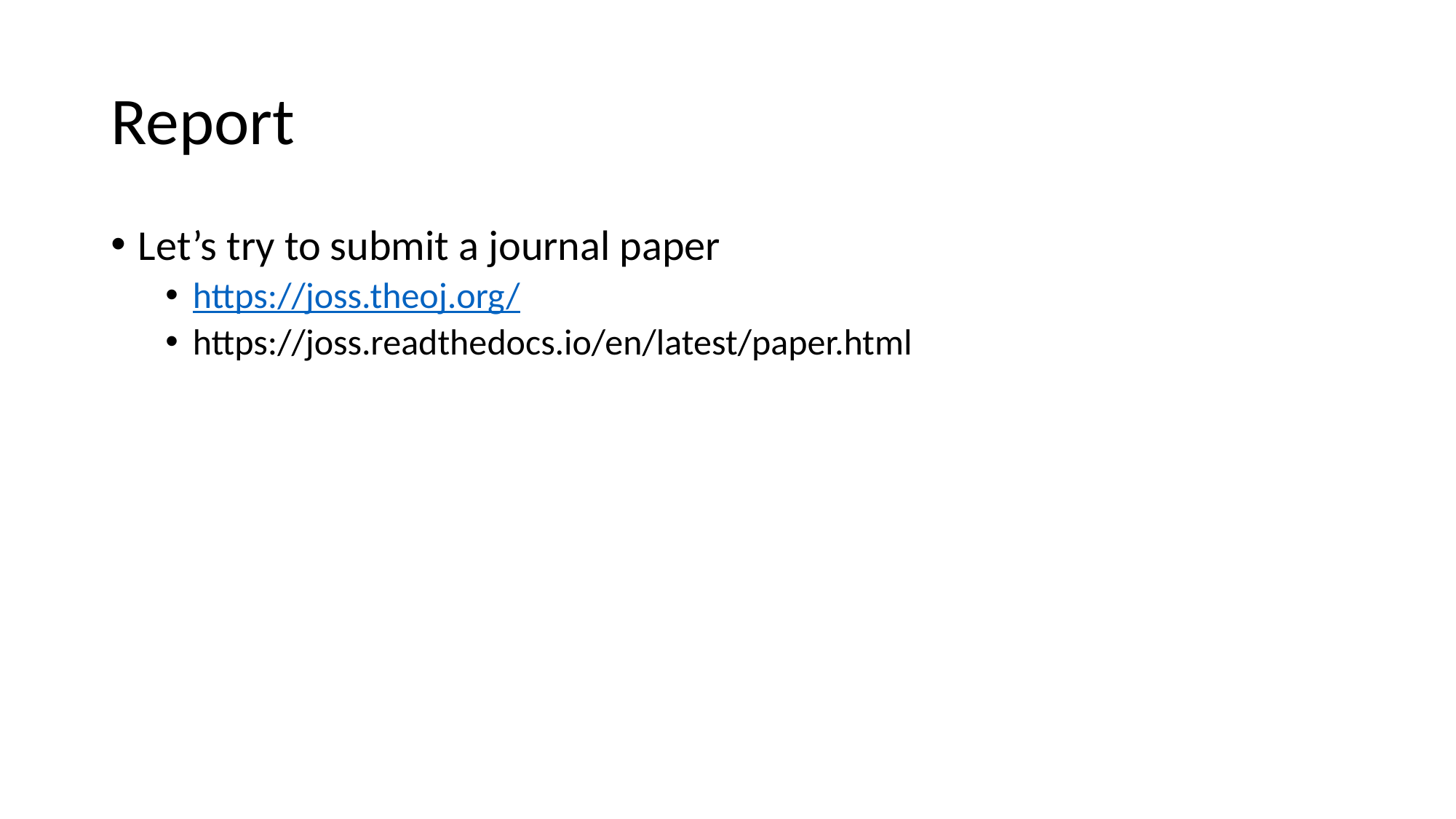

# Report
Let’s try to submit a journal paper
https://joss.theoj.org/
https://joss.readthedocs.io/en/latest/paper.html